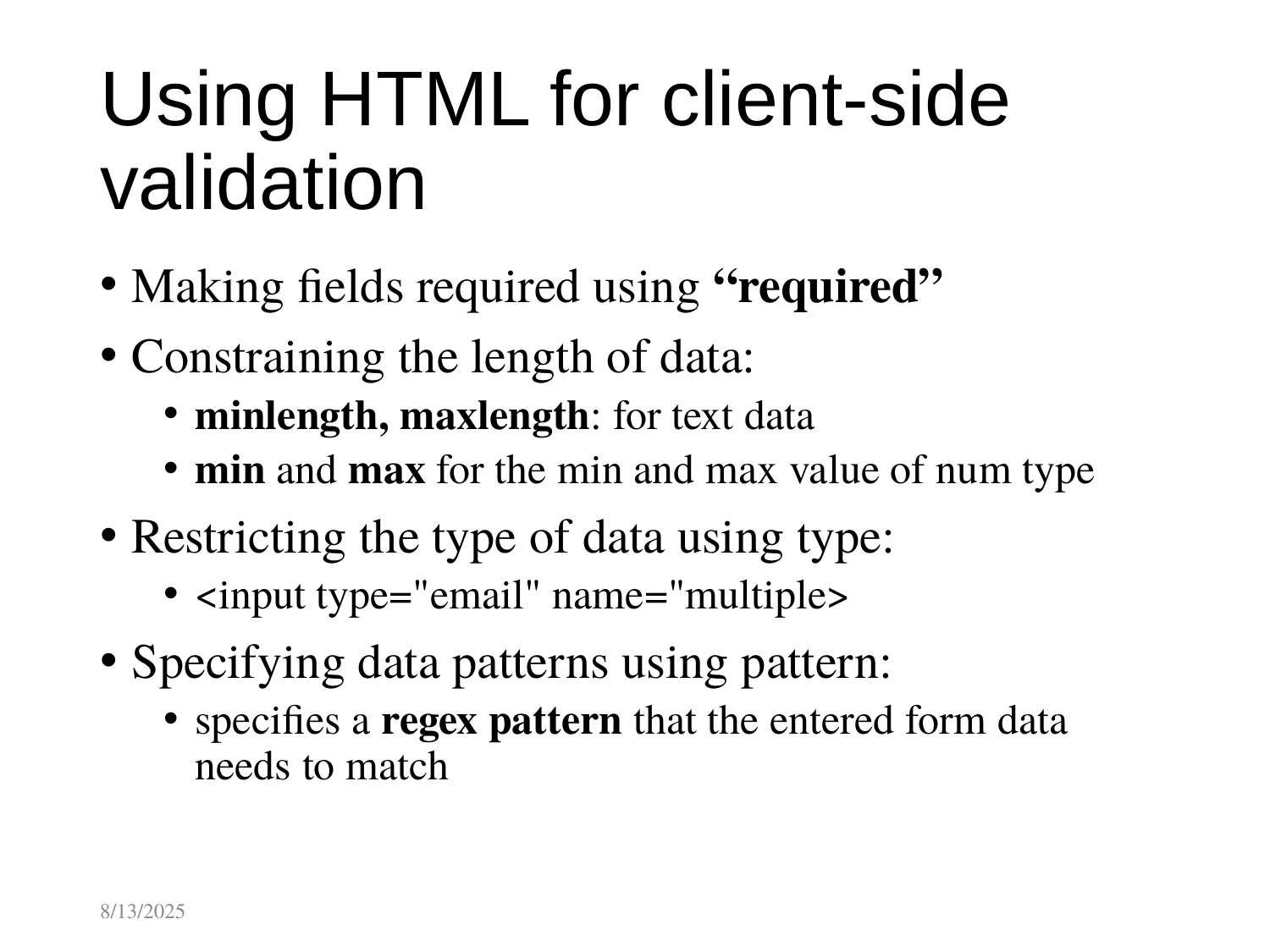

# Using HTML for client-side validation
Making fields required using “required”
Constraining the length of data:
minlength, maxlength: for text data
min and max for the min and max value of num type
Restricting the type of data using type:
<input type="email" name="multiple>
Specifying data patterns using pattern:
specifies a regex pattern that the entered form data needs to match
8/13/2025